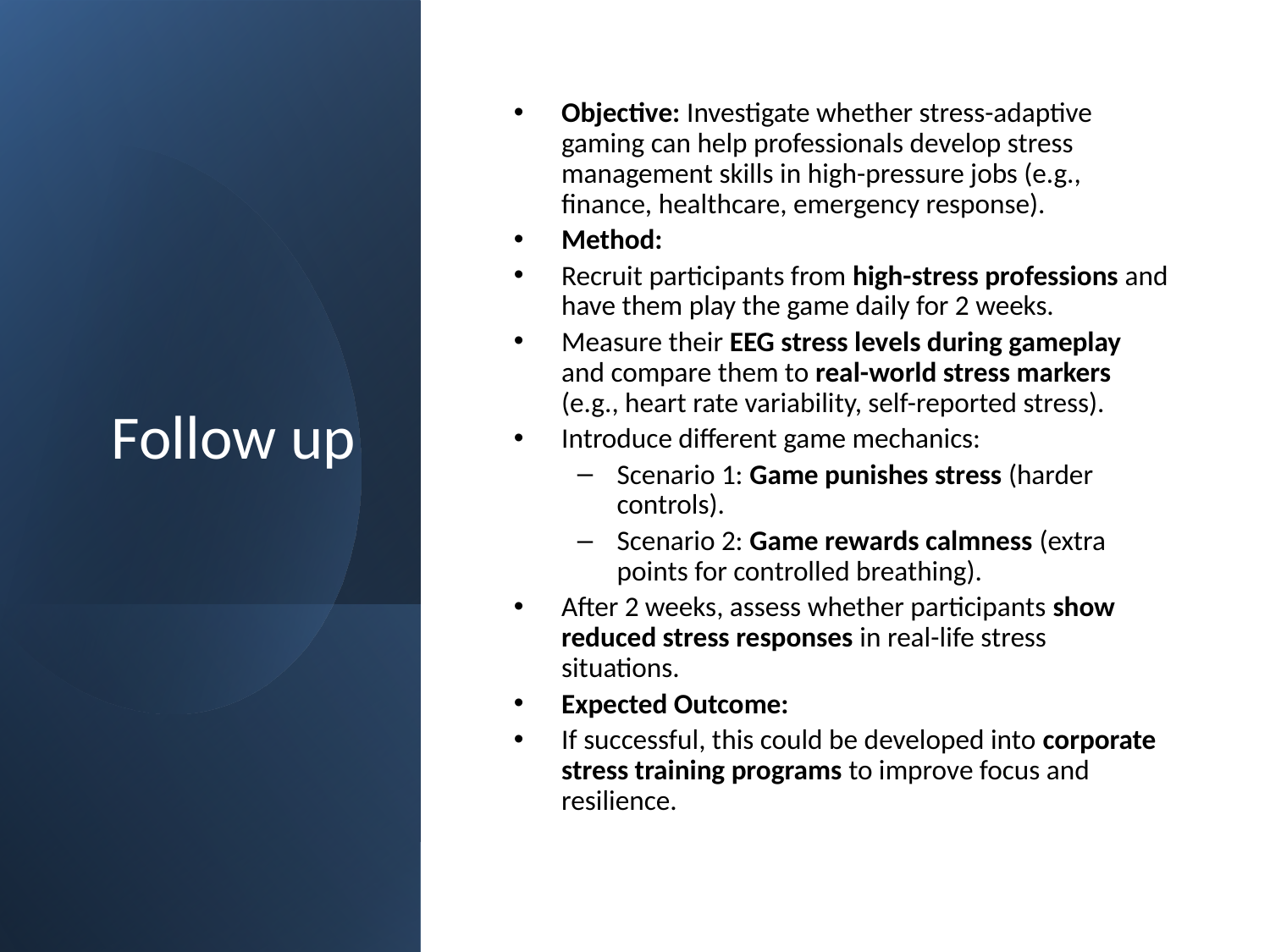

# Follow up

Objective: Investigate whether stress-adaptive gaming can help professionals develop stress management skills in high-pressure jobs (e.g., finance, healthcare, emergency response).
Method:
Recruit participants from high-stress professions and have them play the game daily for 2 weeks.
Measure their EEG stress levels during gameplay and compare them to real-world stress markers (e.g., heart rate variability, self-reported stress).
Introduce different game mechanics:
Scenario 1: Game punishes stress (harder controls).
Scenario 2: Game rewards calmness (extra points for controlled breathing).
After 2 weeks, assess whether participants show reduced stress responses in real-life stress situations.
Expected Outcome:
If successful, this could be developed into corporate stress training programs to improve focus and resilience.